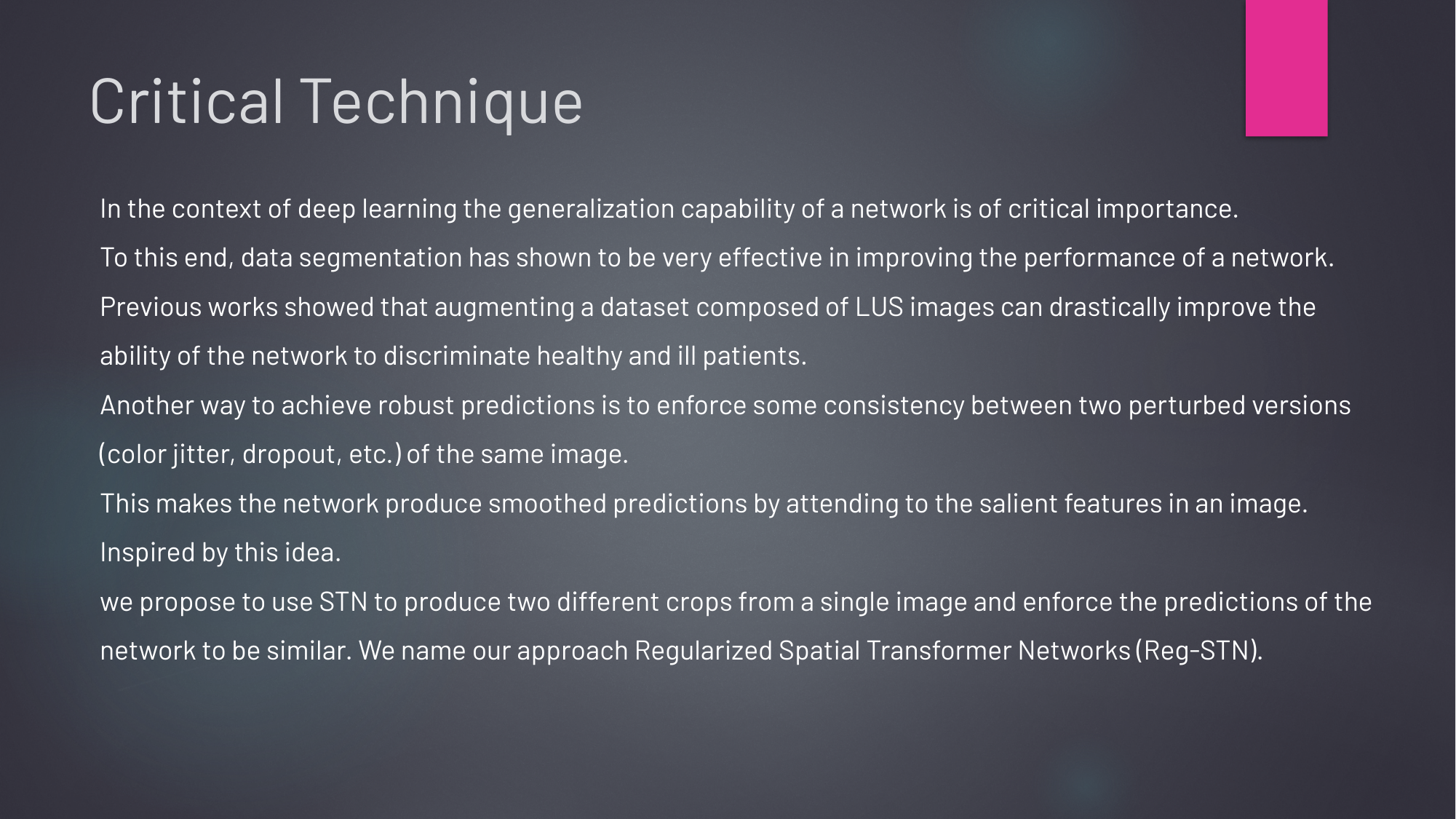

# Critical Technique
In the context of deep learning the generalization capability of a network is of critical importance.
To this end, data segmentation has shown to be very effective in improving the performance of a network. Previous works showed that augmenting a dataset composed of LUS images can drastically improve the ability of the network to discriminate healthy and ill patients.
Another way to achieve robust predictions is to enforce some consistency between two perturbed versions (color jitter, dropout, etc.) of the same image.
This makes the network produce smoothed predictions by attending to the salient features in an image. Inspired by this idea.
we propose to use STN to produce two different crops from a single image and enforce the predictions of the network to be similar. We name our approach Regularized Spatial Transformer Networks (Reg-STN).